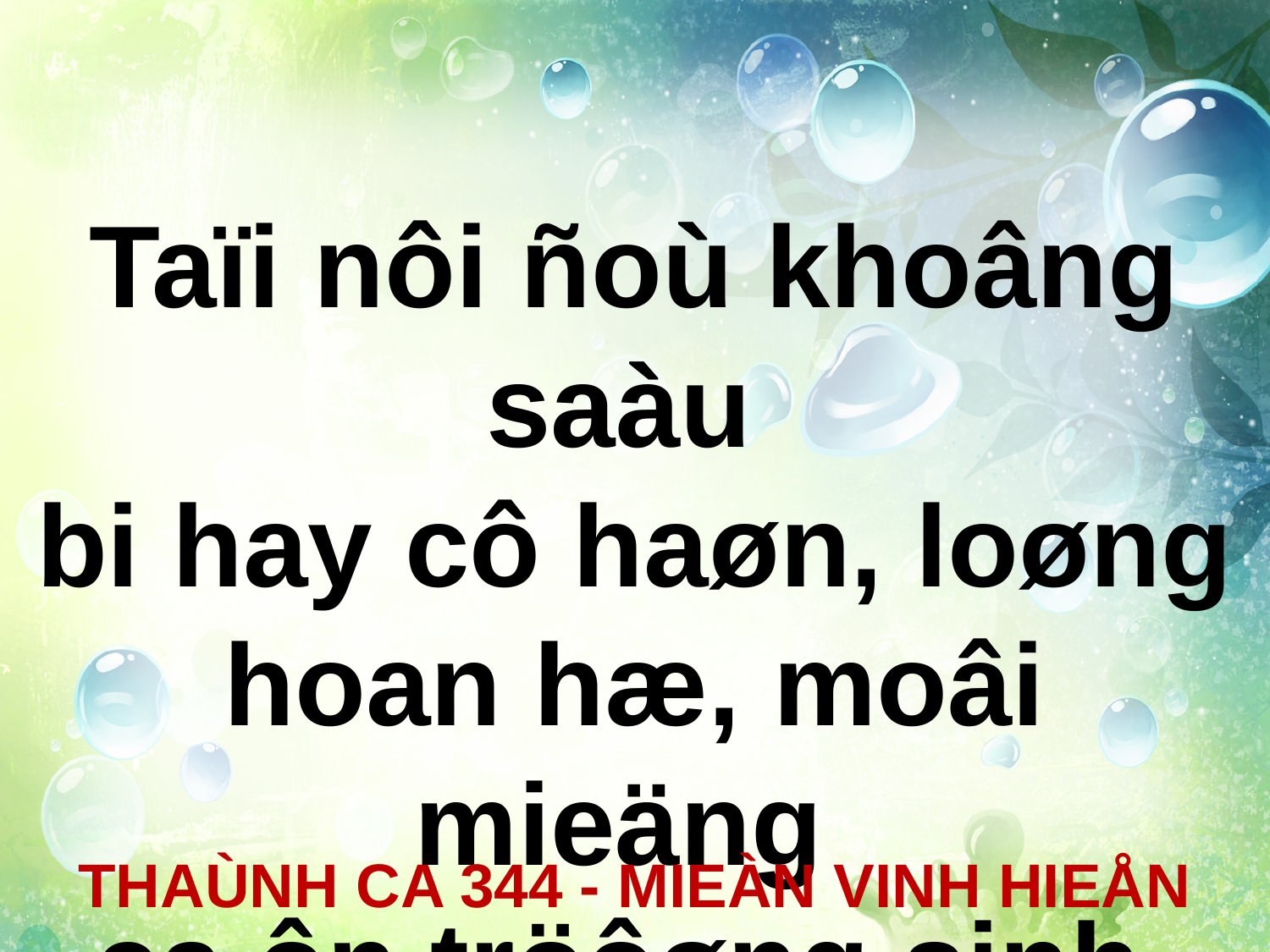

Taïi nôi ñoù khoâng saàu
bi hay cô haøn, loøng hoan hæ, moâi mieäng
ca ôn tröôøng sinh.
THAÙNH CA 344 - MIEÀN VINH HIEÅN